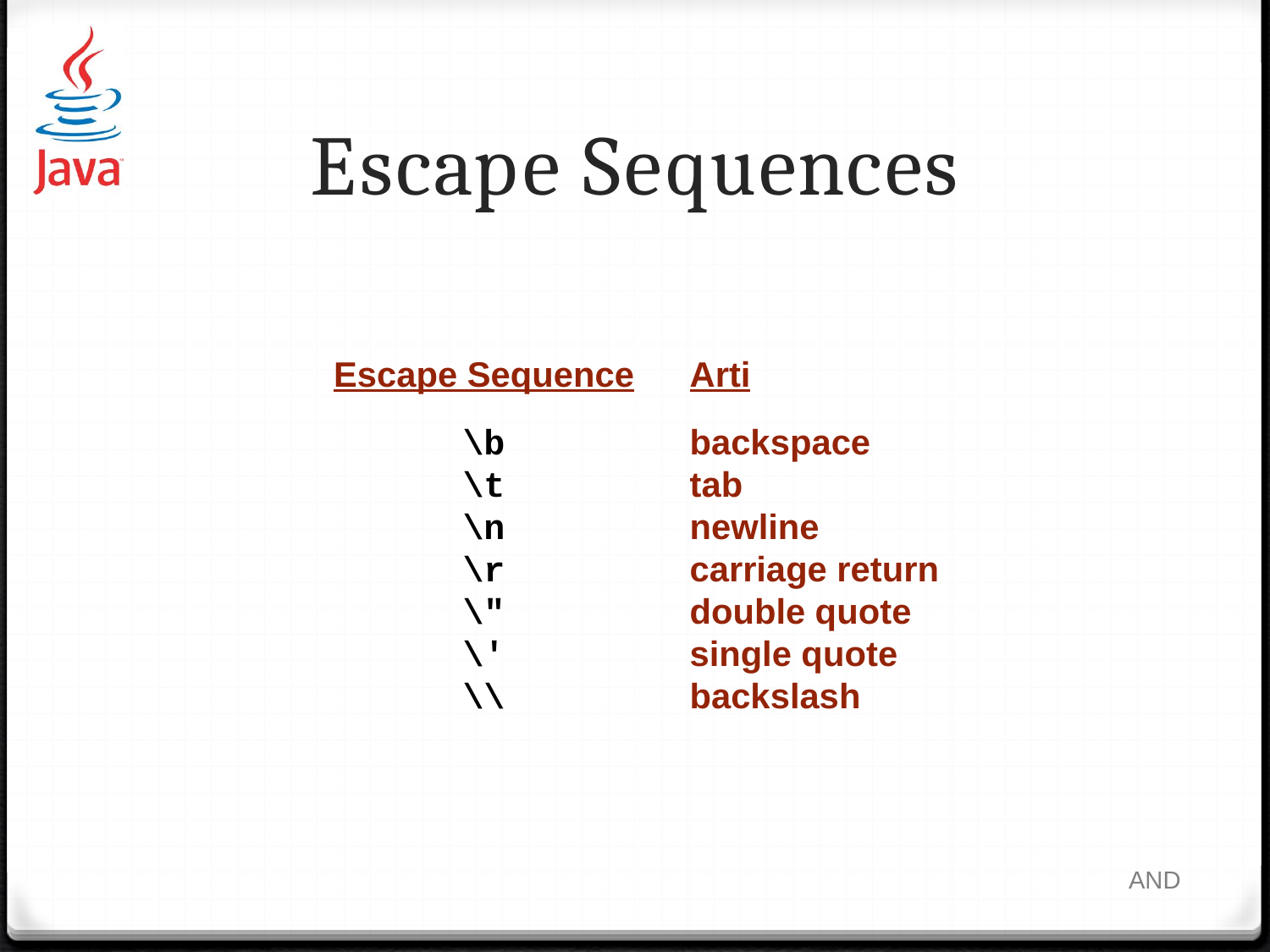

# Escape Sequences
Escape Sequence
\b
\t
\n
\r
\"
\'
\\
Arti
backspace
tab
newline
carriage return
double quote
single quote
backslash

AND